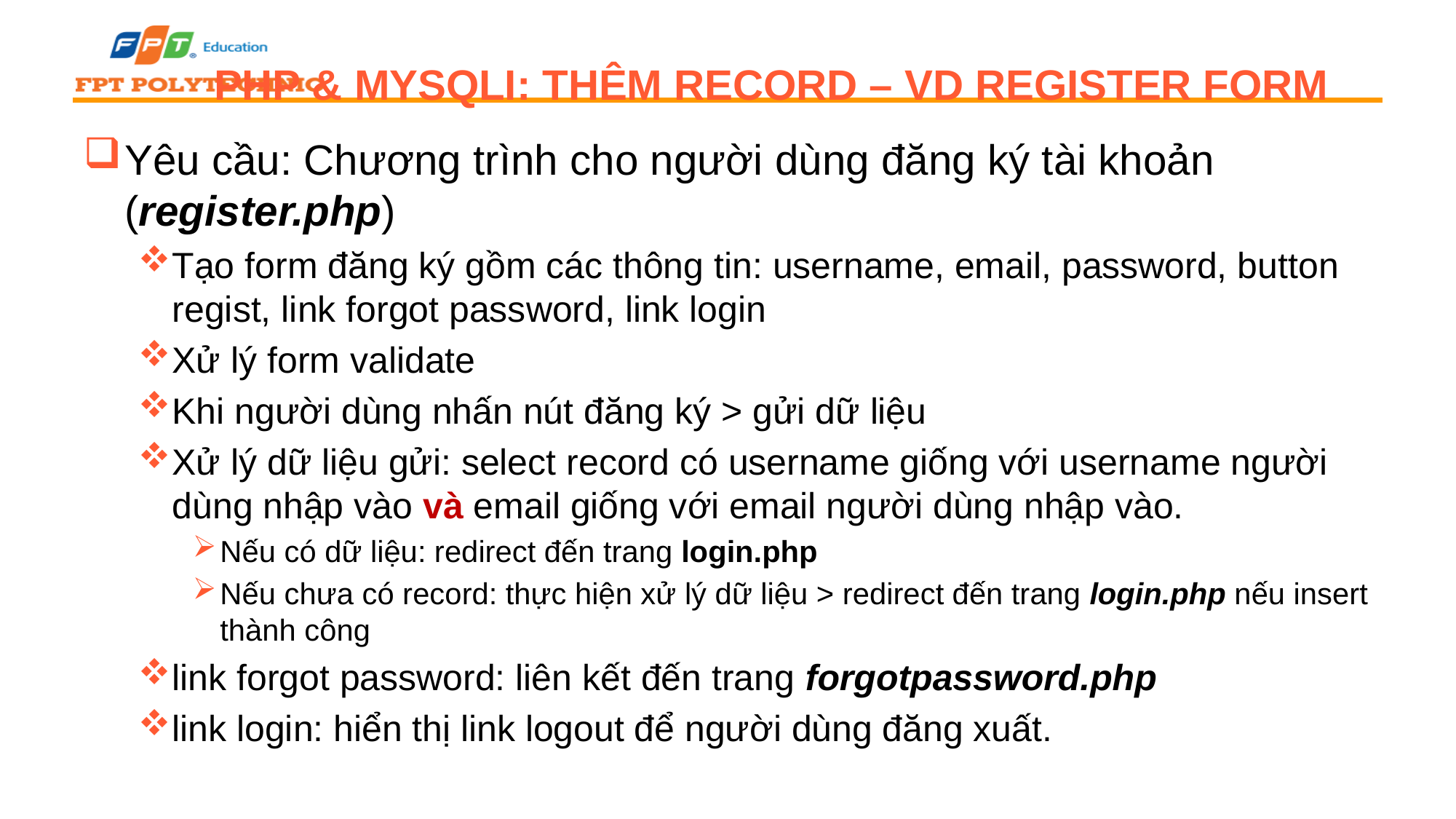

5
# PHP & Mysqli: Thêm record – VD Register form
Yêu cầu: Chương trình cho người dùng đăng ký tài khoản (register.php)
Tạo form đăng ký gồm các thông tin: username, email, password, button regist, link forgot password, link login
Xử lý form validate
Khi người dùng nhấn nút đăng ký > gửi dữ liệu
Xử lý dữ liệu gửi: select record có username giống với username người dùng nhập vào và email giống với email người dùng nhập vào.
Nếu có dữ liệu: redirect đến trang login.php
Nếu chưa có record: thực hiện xử lý dữ liệu > redirect đến trang login.php nếu insert thành công
link forgot password: liên kết đến trang forgotpassword.php
link login: hiển thị link logout để người dùng đăng xuất.